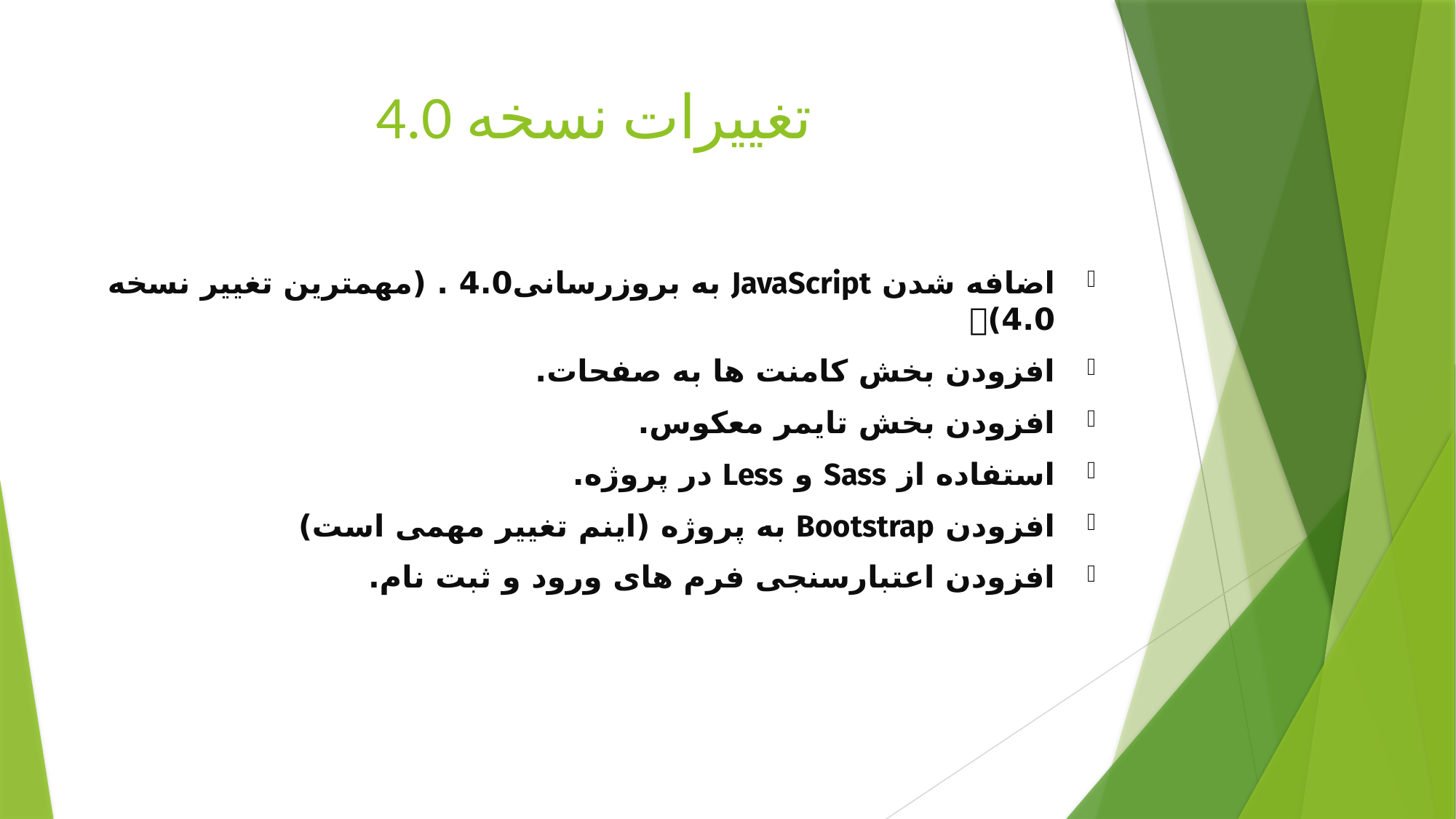

# تغییرات نسخه 4.0
اضافه شدن JavaScript به بروزرسانی4.0 . (مهمترین تغییر نسخه 4.0)🤩
افزودن بخش کامنت ها به صفحات.
افزودن بخش تایمر معکوس.
استفاده از Sass و Less در پروژه.
افزودن Bootstrap به پروژه (اینم تغییر مهمی است)
افزودن اعتبارسنجی فرم های ورود و ثبت نام.